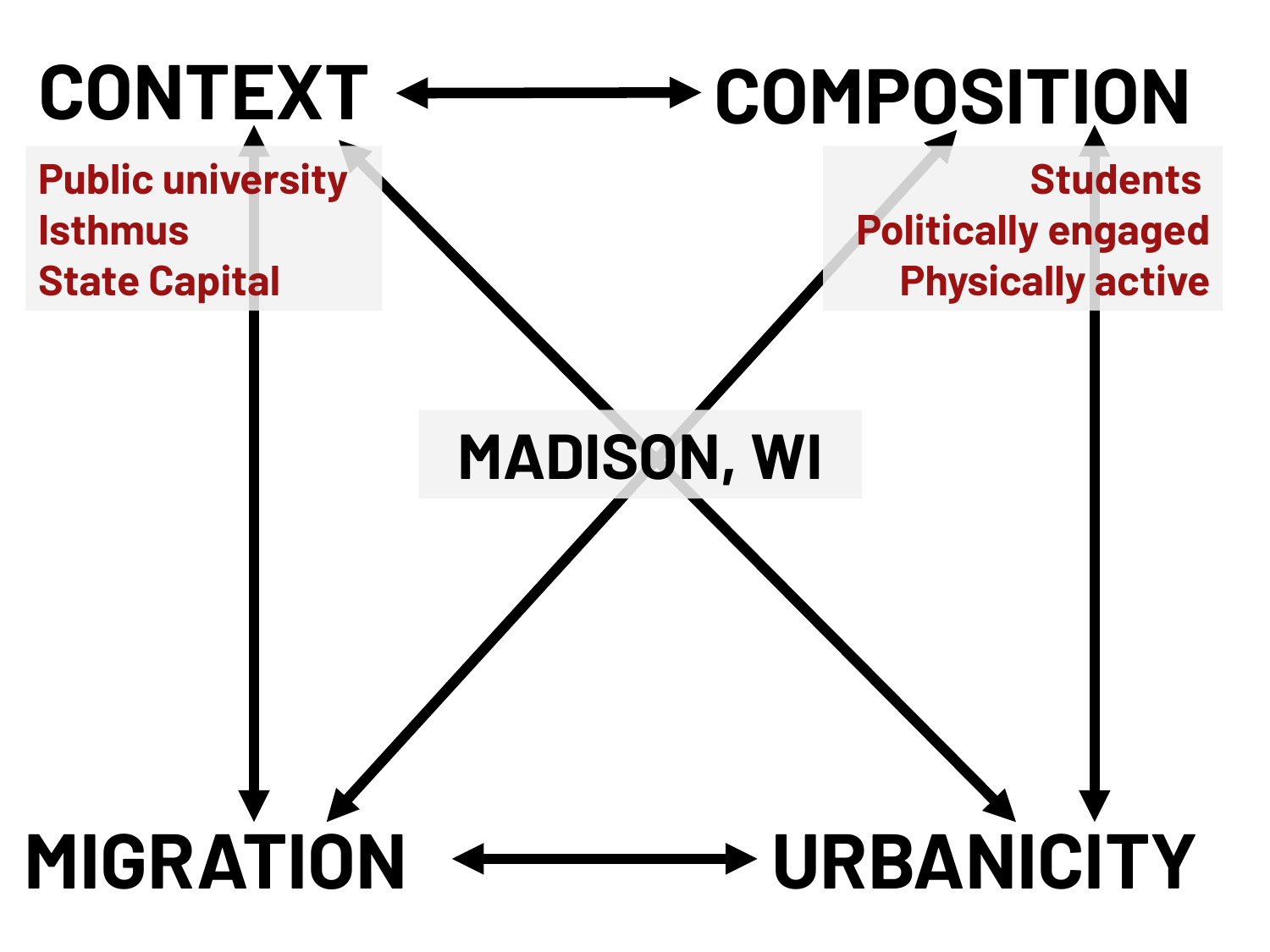

CONTEXT
COMPOSITION
Public university
Isthmus
State Capital
Students
Politically engaged
Physically active
MADISON, WI
MIGRATION
URBANICITY